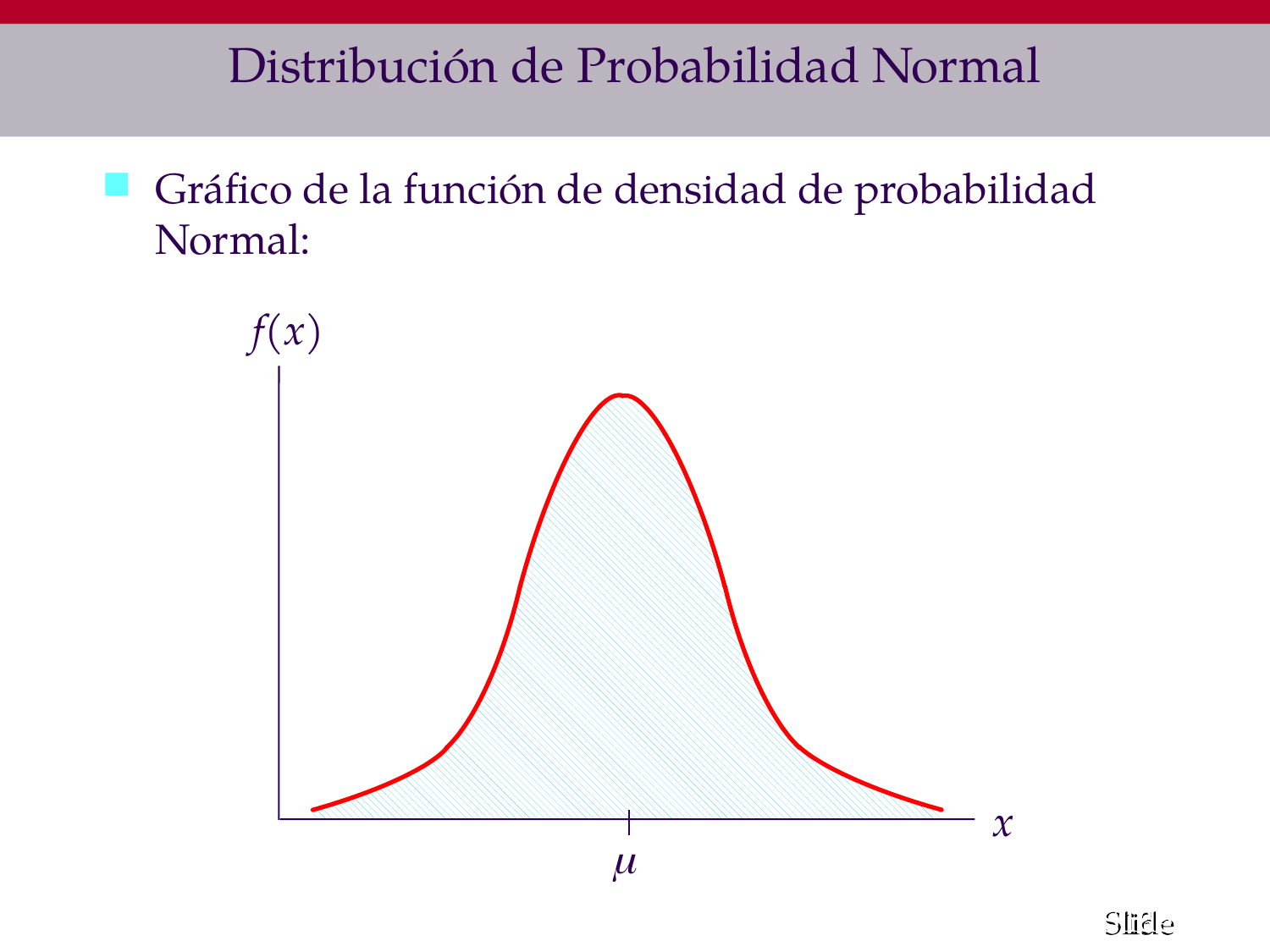

# Distribución de Probabilidad Normal
Gráfico de la función de densidad de probabilidad Normal:
f(x)

x

μ